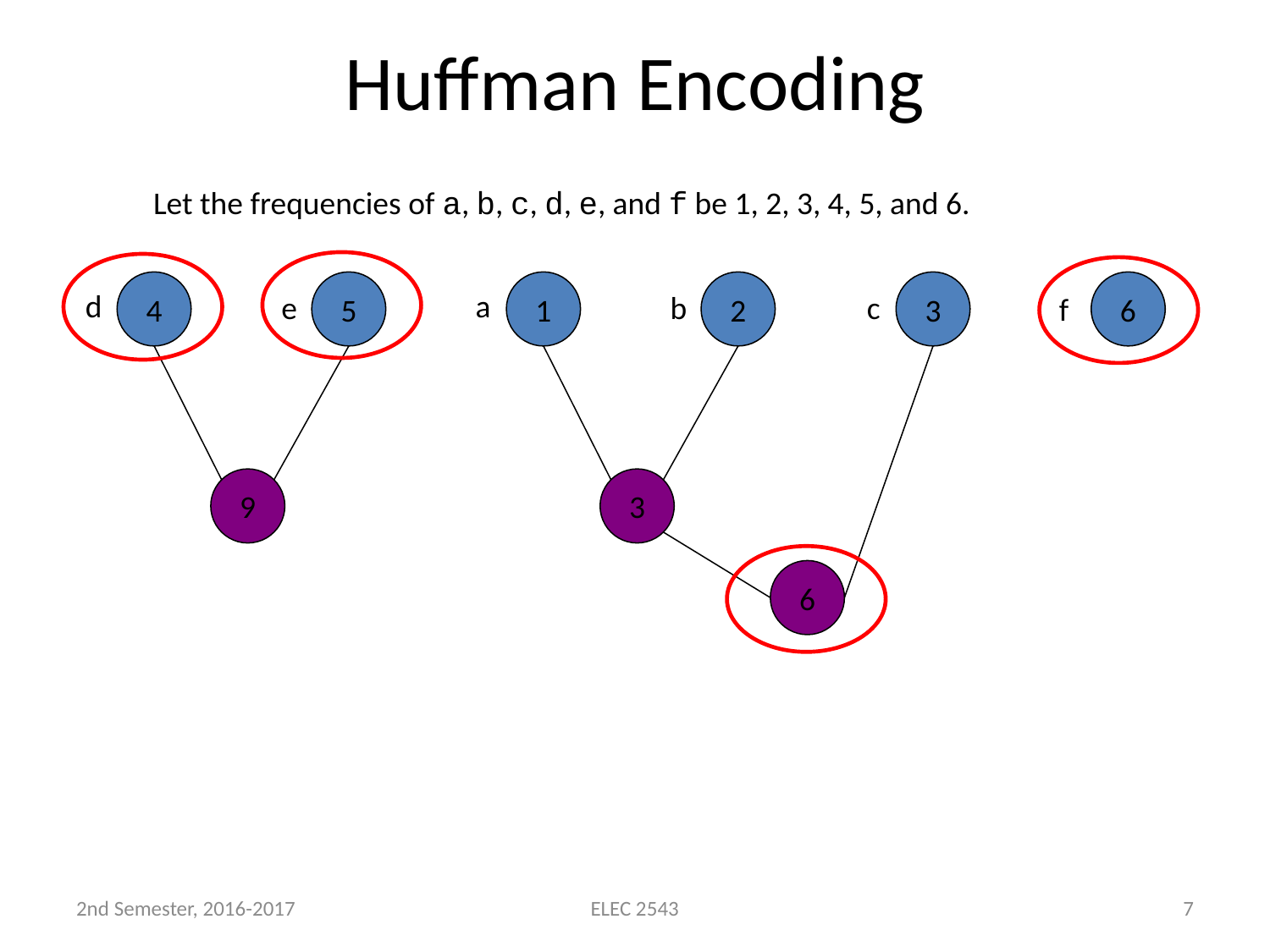

# Huffman Encoding
Let the frequencies of a, b, c, d, e, and f be 1, 2, 3, 4, 5, and 6.

4
5
1
2
3
a
b
c
3
6
6
d
e
f
9

2nd Semester, 2016-2017
ELEC 2543
7